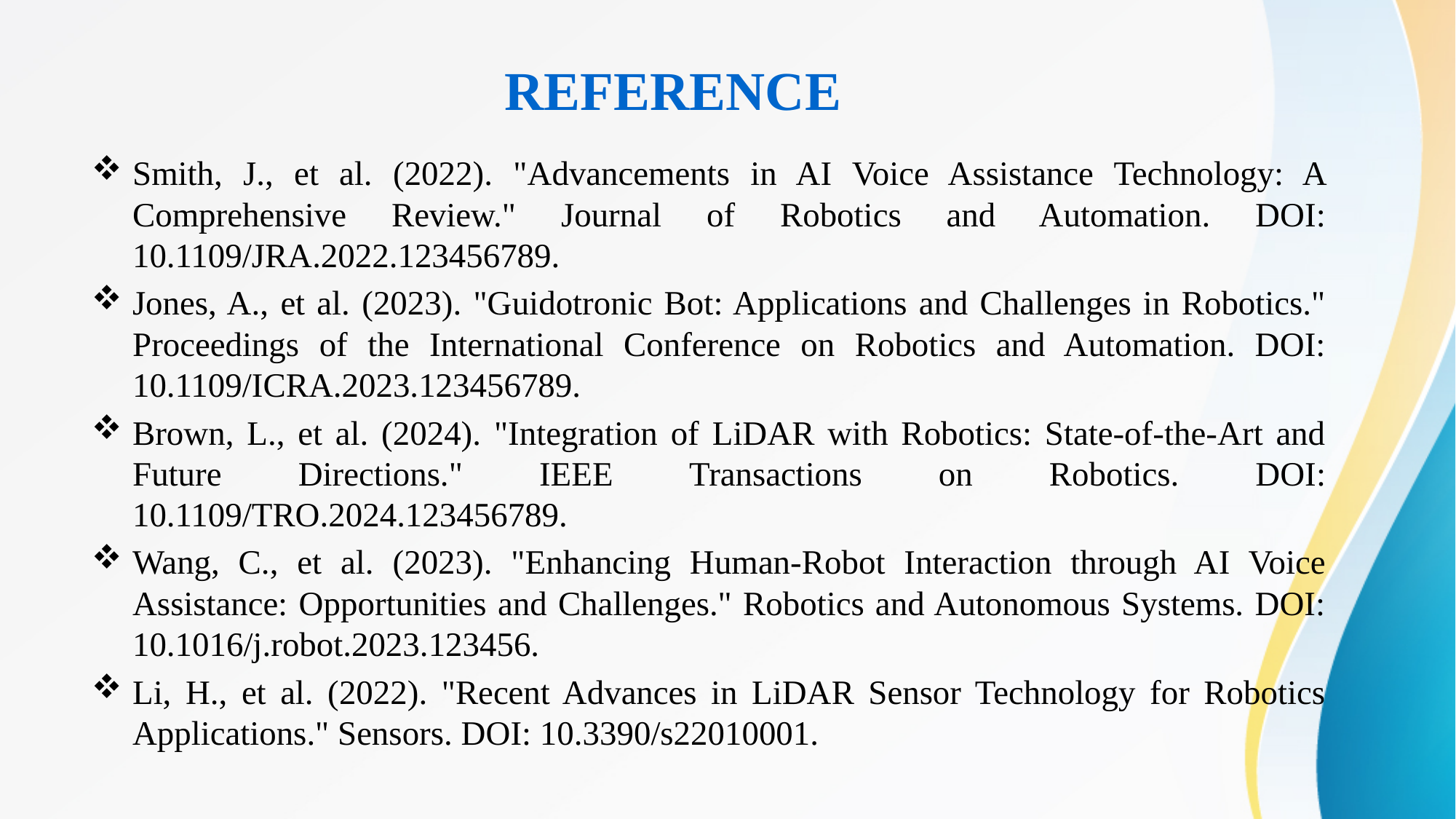

# REFERENCE
Smith, J., et al. (2022). "Advancements in AI Voice Assistance Technology: A Comprehensive Review." Journal of Robotics and Automation. DOI: 10.1109/JRA.2022.123456789.
Jones, A., et al. (2023). "Guidotronic Bot: Applications and Challenges in Robotics." Proceedings of the International Conference on Robotics and Automation. DOI: 10.1109/ICRA.2023.123456789.
Brown, L., et al. (2024). "Integration of LiDAR with Robotics: State-of-the-Art and Future Directions." IEEE Transactions on Robotics. DOI: 10.1109/TRO.2024.123456789.
Wang, C., et al. (2023). "Enhancing Human-Robot Interaction through AI Voice Assistance: Opportunities and Challenges." Robotics and Autonomous Systems. DOI: 10.1016/j.robot.2023.123456.
Li, H., et al. (2022). "Recent Advances in LiDAR Sensor Technology for Robotics Applications." Sensors. DOI: 10.3390/s22010001.